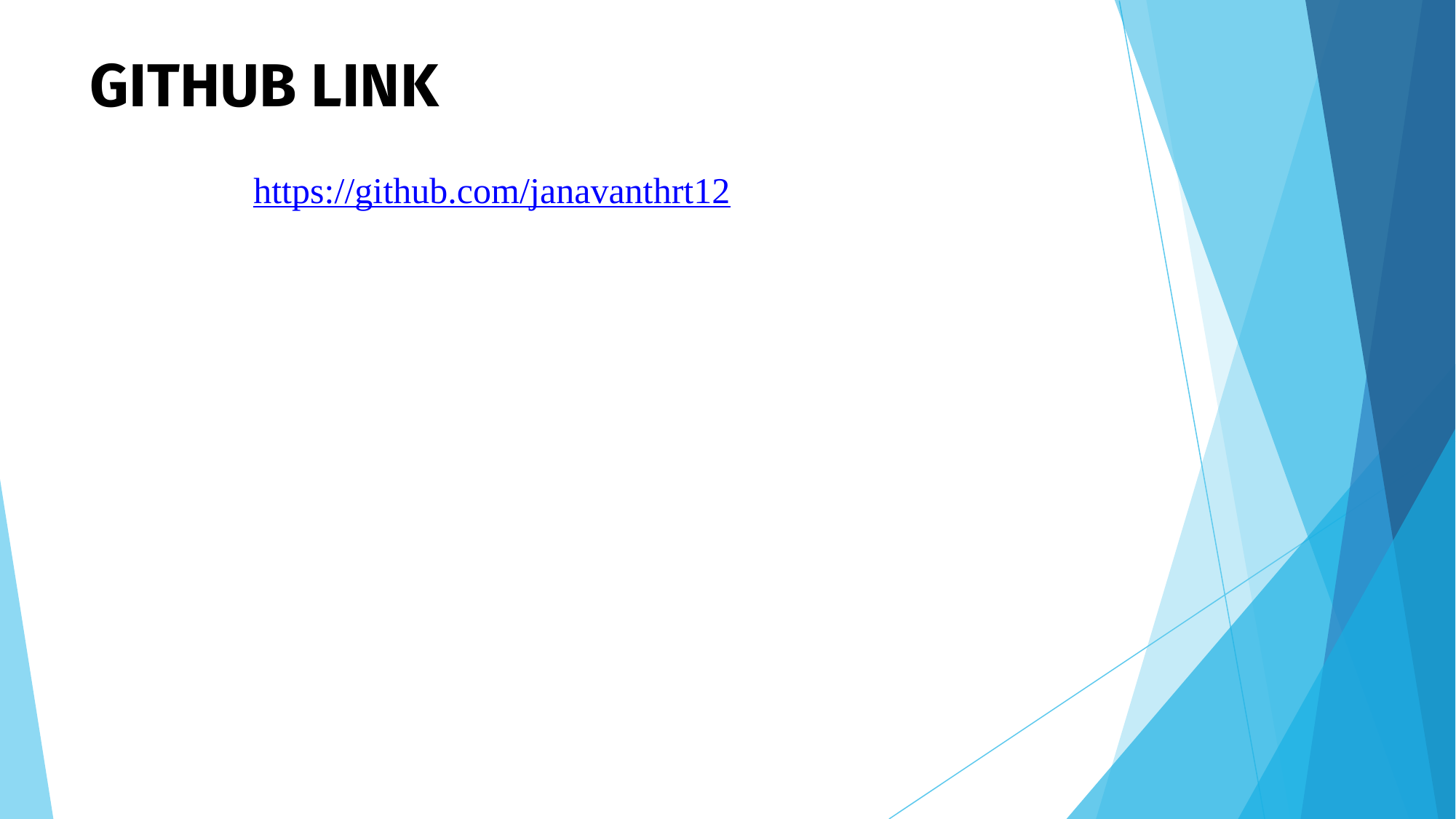

# GITHUB LINK
| https://github.com/janavanthrt12 |
| --- |